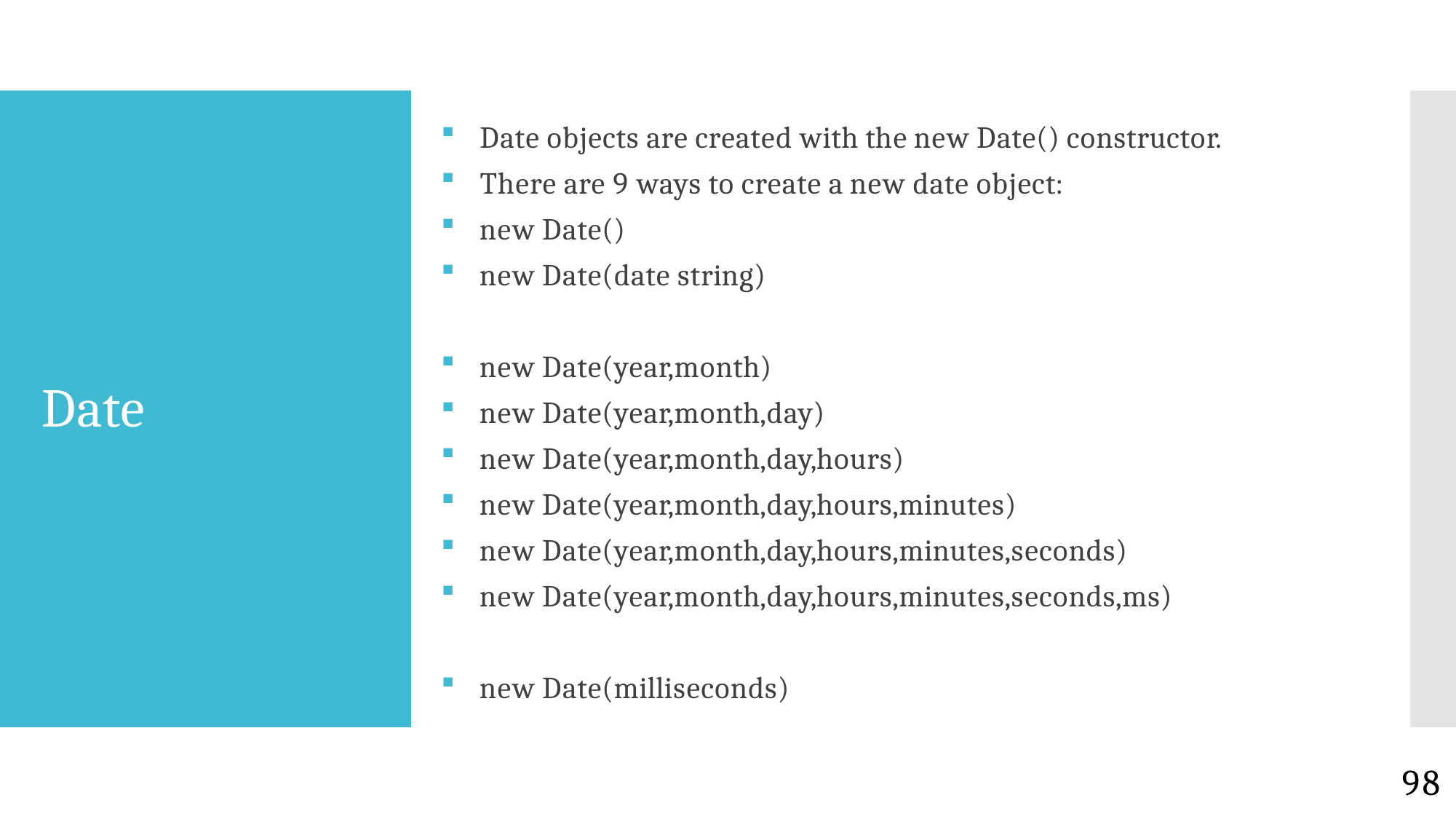

Date objects are created with the new Date() constructor.
There are 9 ways to create a new date object:
new Date()
new Date(date string)

new Date(year,month)
new Date(year,month,day)
new Date(year,month,day,hours)
new Date(year,month,day,hours,minutes)
new Date(year,month,day,hours,minutes,seconds)
new Date(year,month,day,hours,minutes,seconds,ms)

new Date(milliseconds)
# Date
98